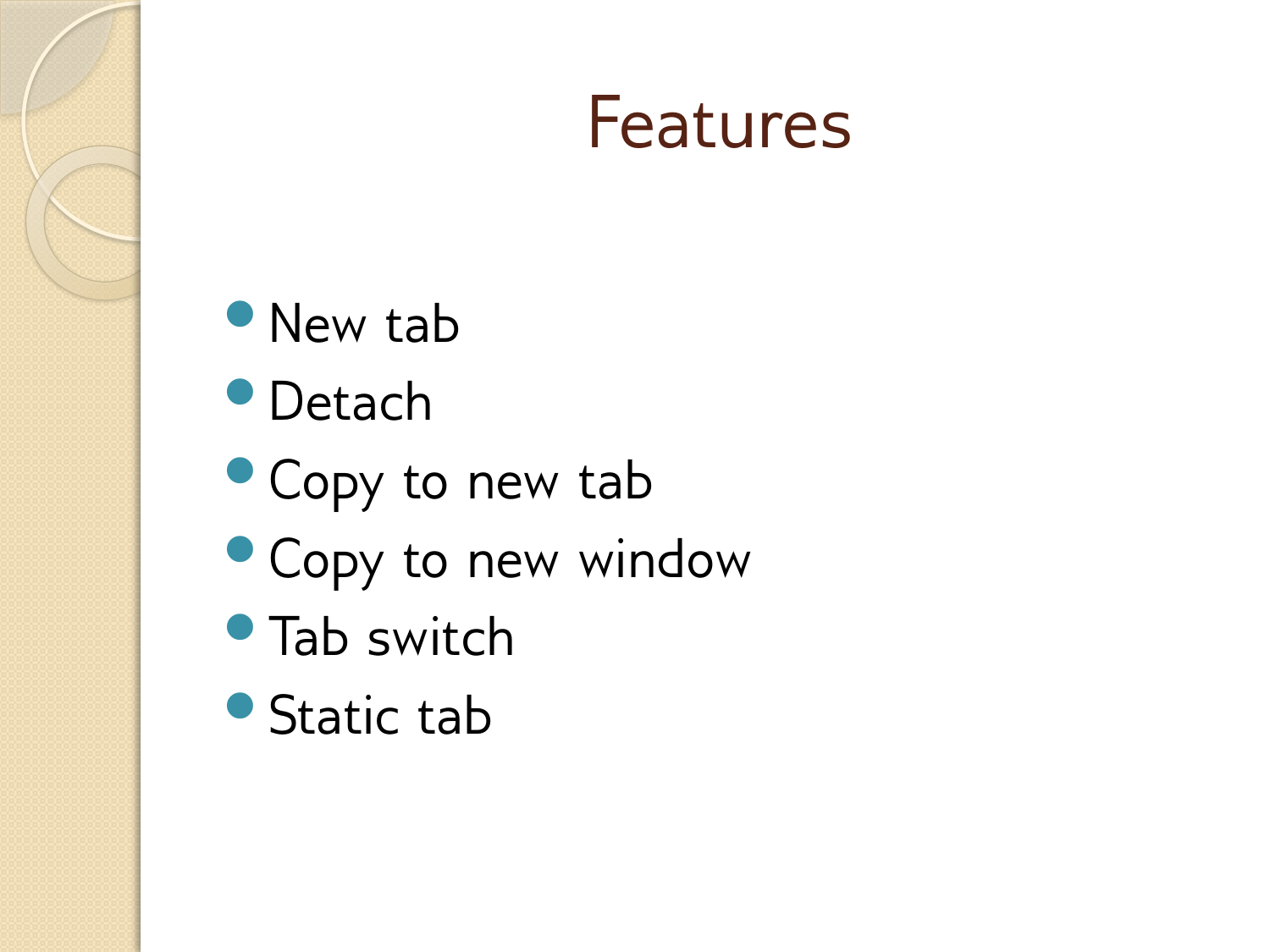

# Features

New tab
Detach
Copy to new tab
Copy to new window
Tab switch
Static tab